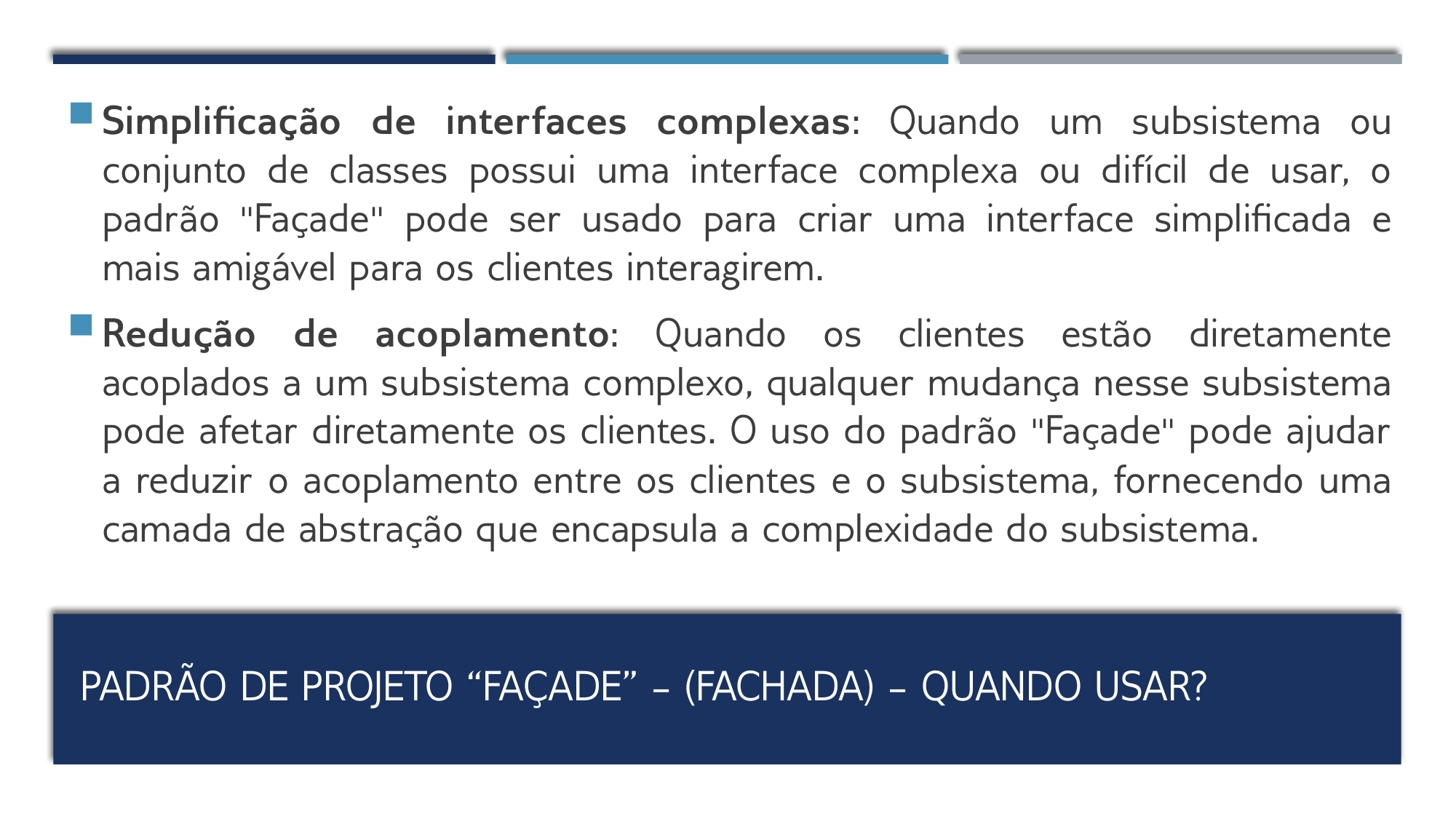

Simplificação de interfaces complexas: Quando um subsistema ou conjunto de classes possui uma interface complexa ou difícil de usar, o padrão "Façade" pode ser usado para criar uma interface simplificada e mais amigável para os clientes interagirem.
Redução de acoplamento: Quando os clientes estão diretamente acoplados a um subsistema complexo, qualquer mudança nesse subsistema pode afetar diretamente os clientes. O uso do padrão "Façade" pode ajudar a reduzir o acoplamento entre os clientes e o subsistema, fornecendo uma camada de abstração que encapsula a complexidade do subsistema.

# PADRÃO DE PROJETO “Façade” – (FACHADA) – QUANDO USAR?